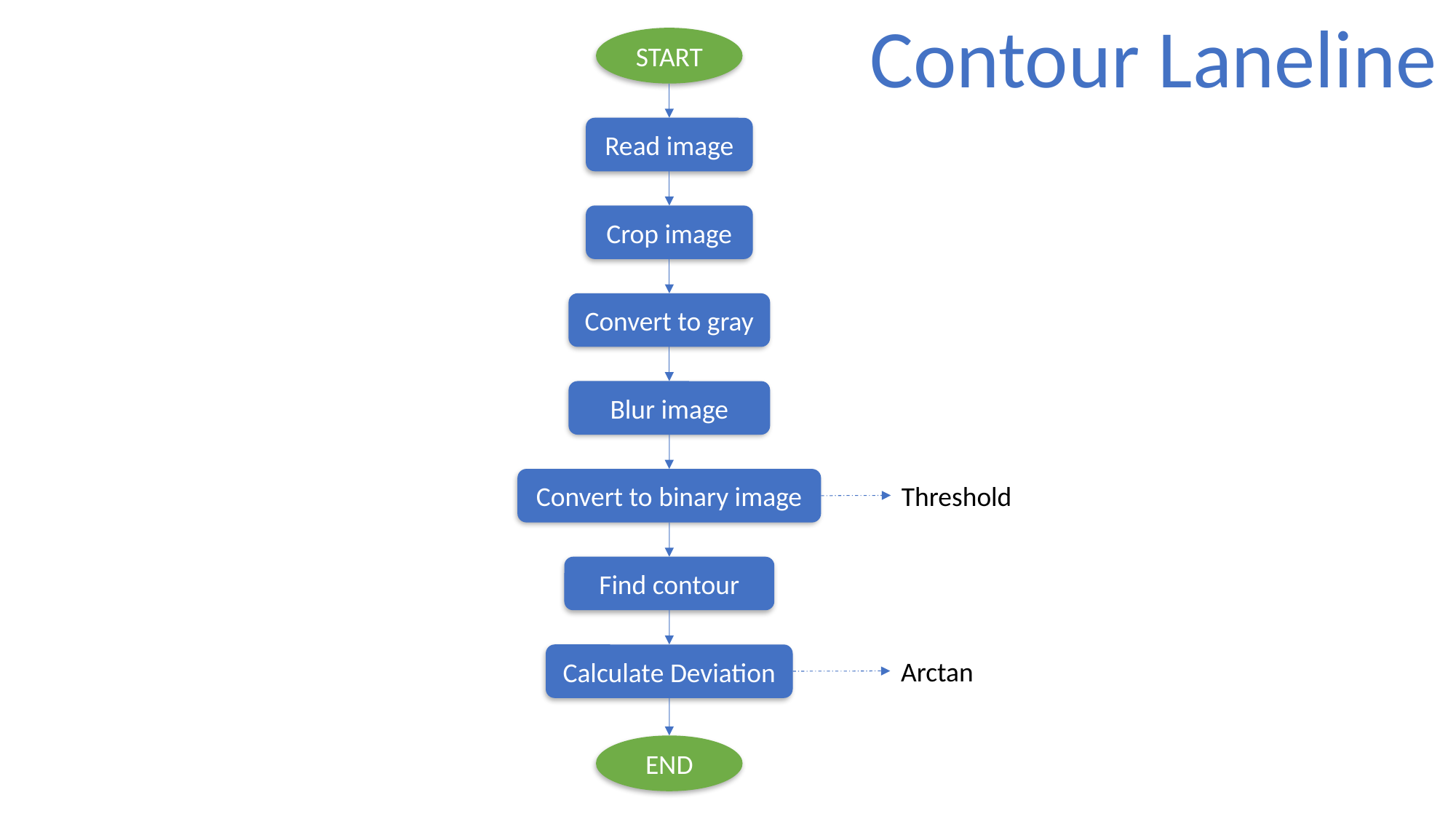

Contour Laneline
START
Read image
Crop image
Convert to gray
Blur image
Convert to binary image
Threshold
Find contour
Calculate Deviation
Arctan
END